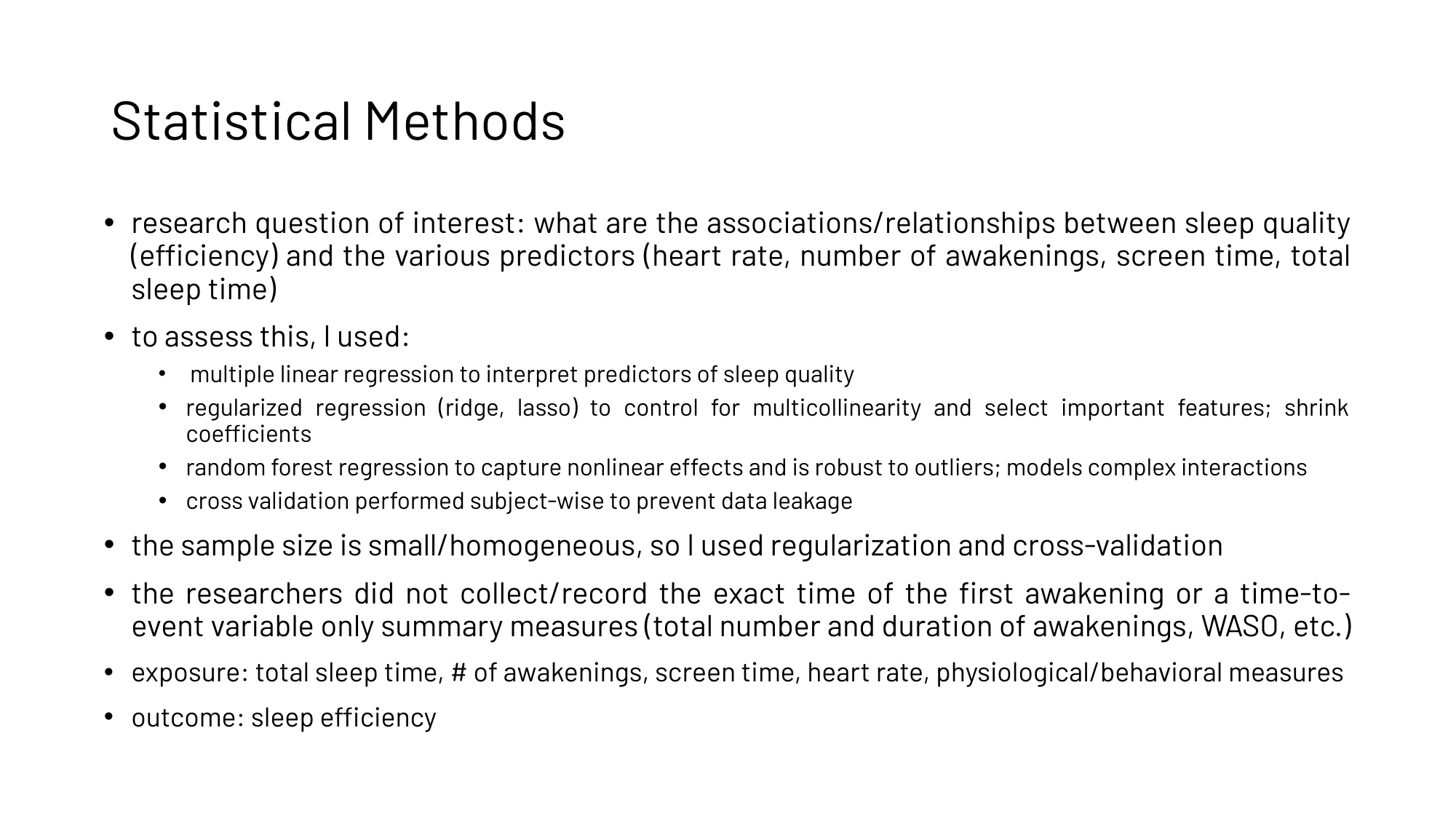

# Statistical Methods
research question of interest: what are the associations/relationships between sleep quality (efficiency) and the various predictors (heart rate, number of awakenings, screen time, total sleep time)
to assess this, I used:
 multiple linear regression to interpret predictors of sleep quality
regularized regression (ridge, lasso) to control for multicollinearity and select important features; shrink coefficients
random forest regression to capture nonlinear effects and is robust to outliers; models complex interactions
cross validation performed subject-wise to prevent data leakage
the sample size is small/homogeneous, so I used regularization and cross-validation
the researchers did not collect/record the exact time of the first awakening or a time-to-event variable only summary measures (total number and duration of awakenings, WASO, etc.)
exposure: total sleep time, # of awakenings, screen time, heart rate, physiological/behavioral measures
outcome: sleep efficiency